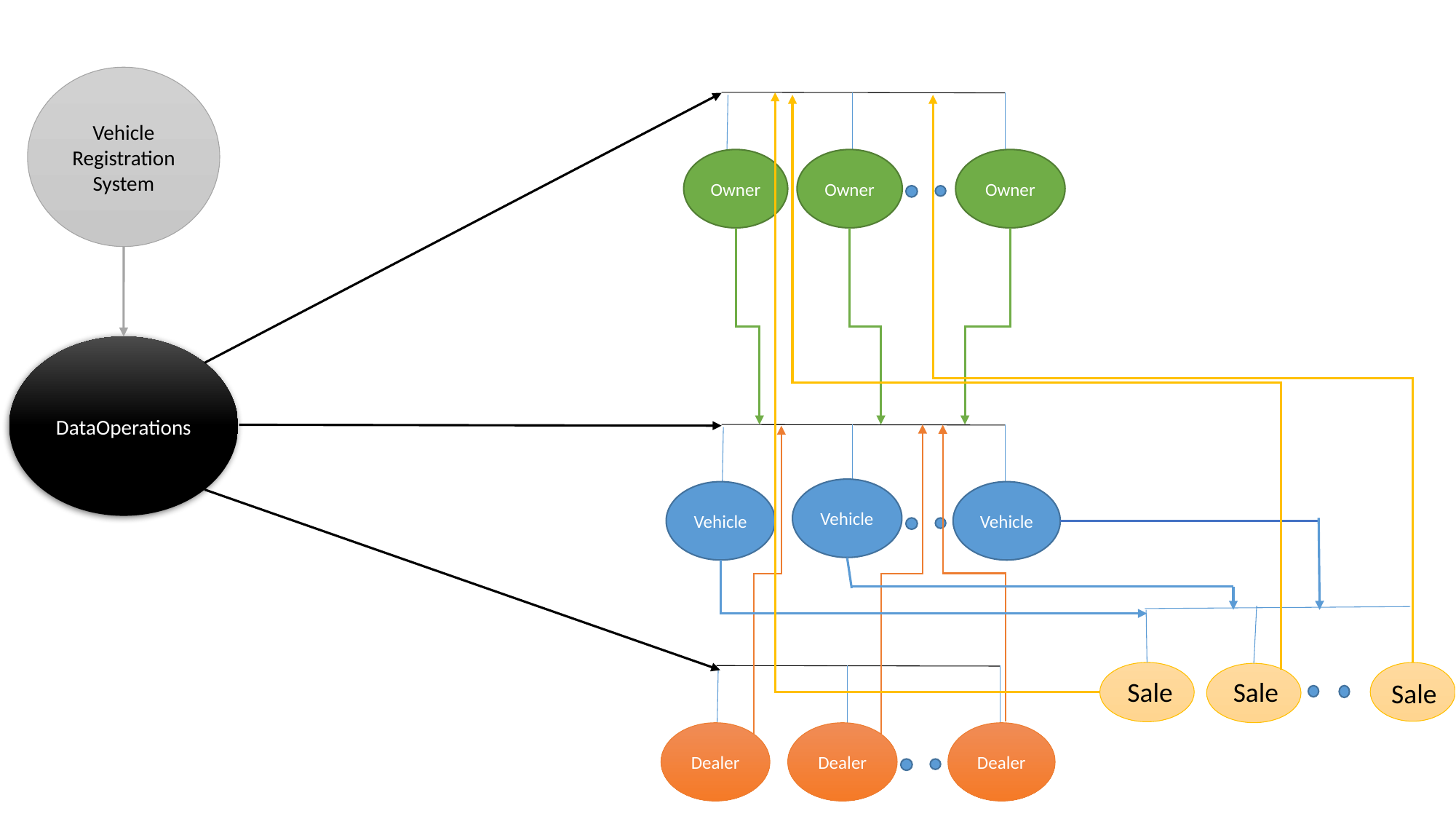

Vehicle Registration System
Owner
Owner
Owner

DataOperations
Vehicle
Vehicle
Vehicle

Sale
Sale
Sale

Dealer
Dealer
Dealer